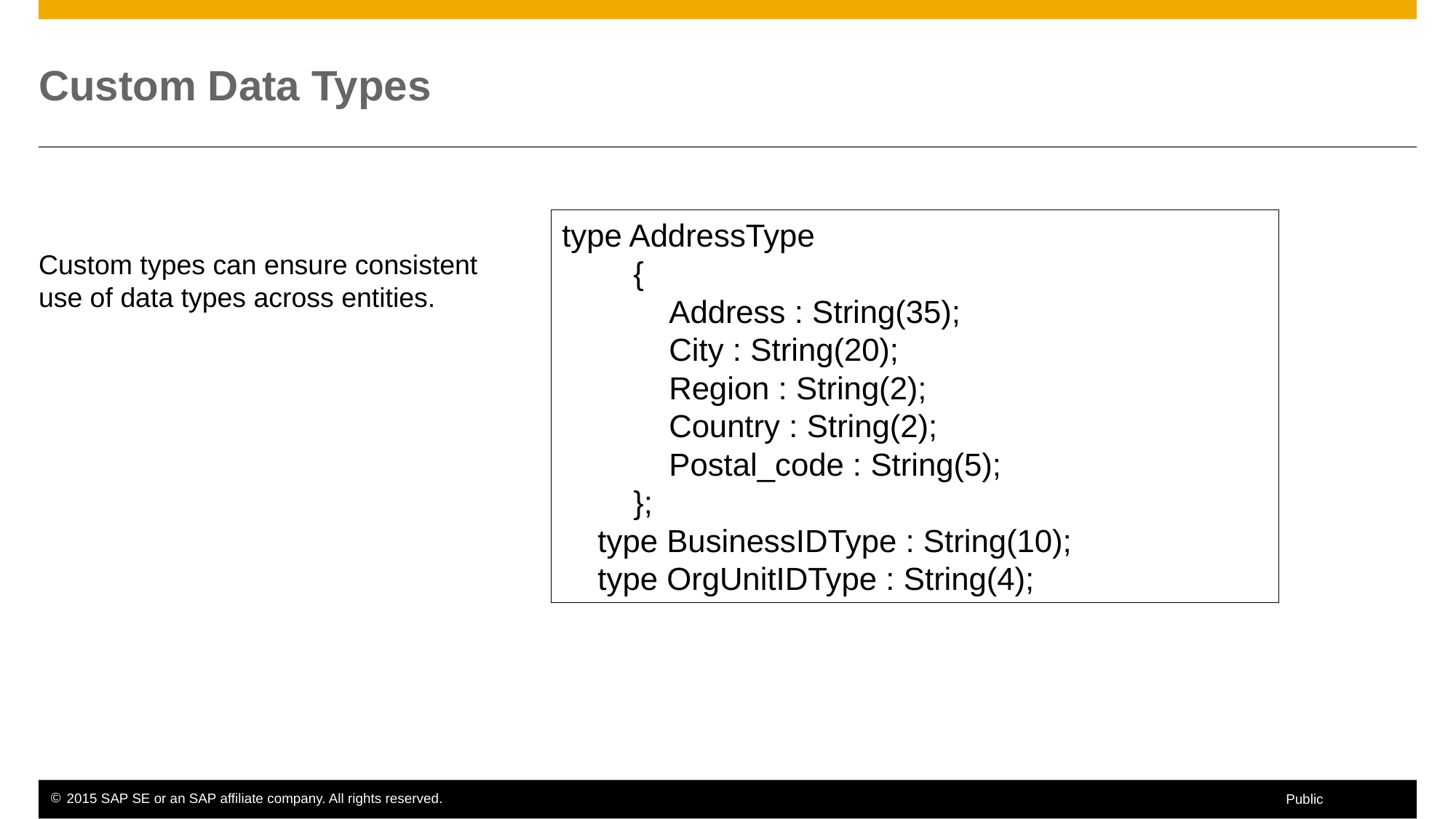

# Custom Data Types
type AddressType
        {
            Address : String(35);
            City : String(20);
            Region : String(2);
            Country : String(2);
            Postal_code : String(5);
        };
    type BusinessIDType : String(10);
    type OrgUnitIDType : String(4);
Custom types can ensure consistent
use of data types across entities.